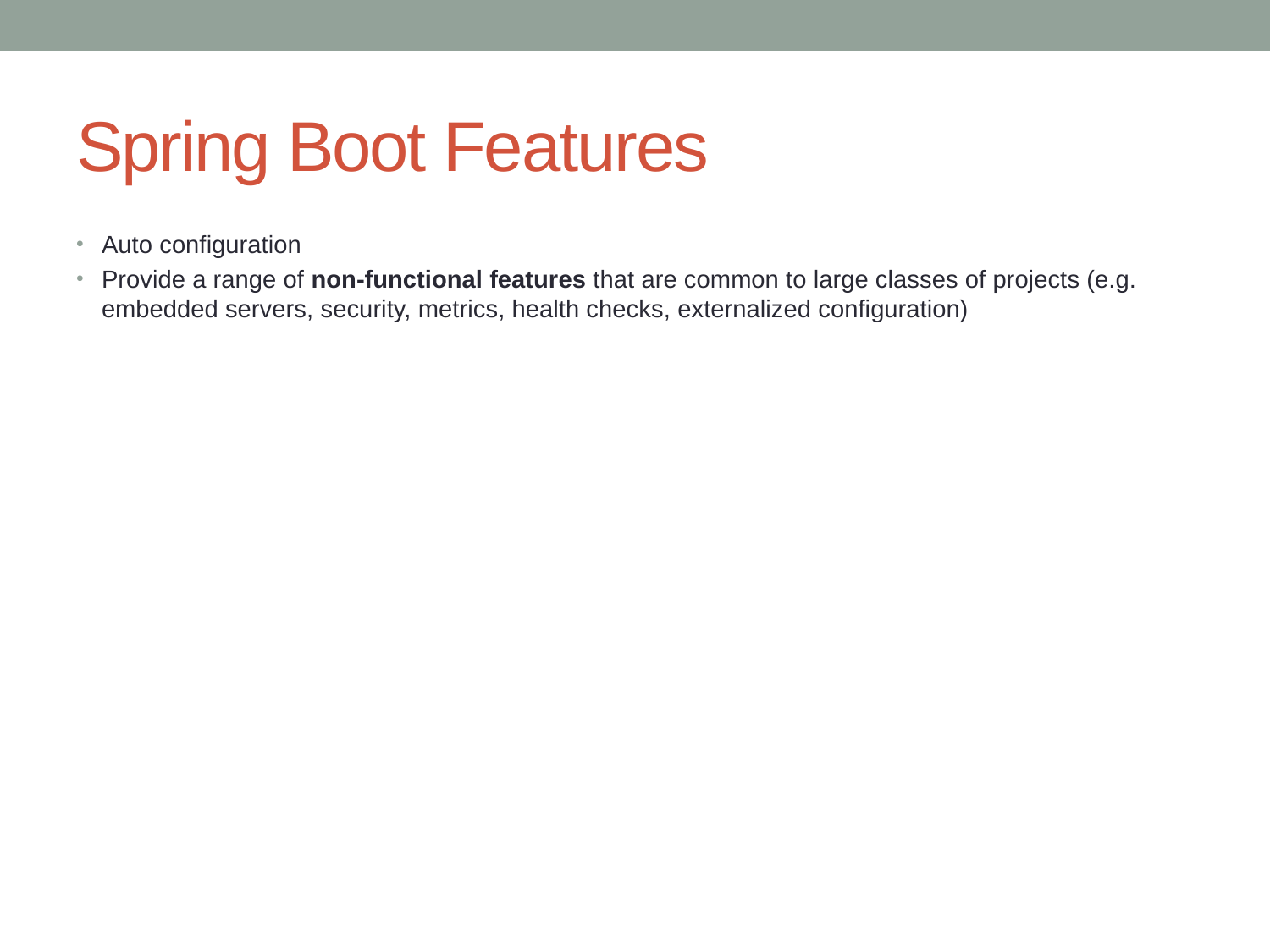

# Spring Boot Features
Auto configuration
Provide a range of non-functional features that are common to large classes of projects (e.g. embedded servers, security, metrics, health checks, externalized configuration)